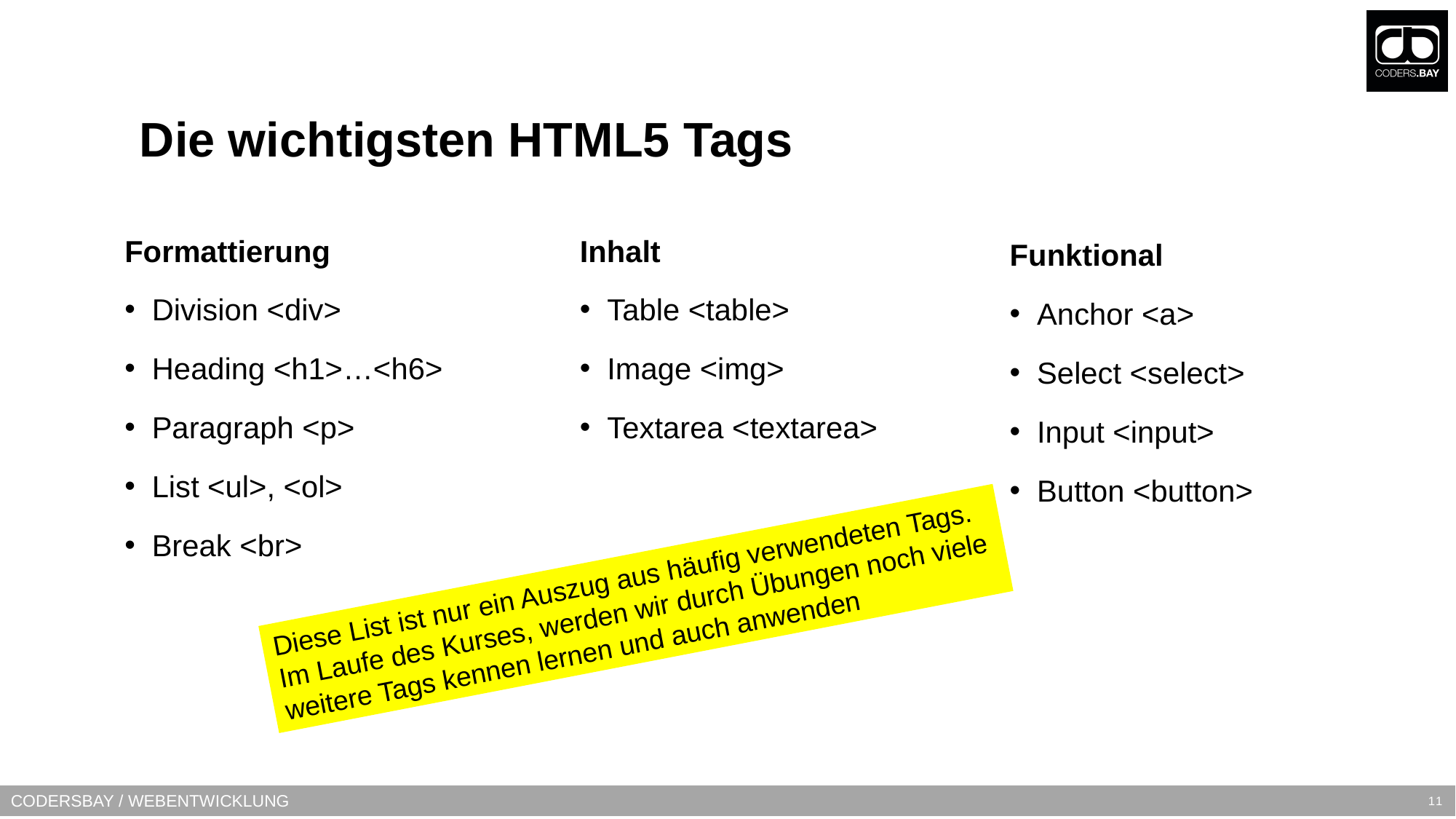

# Die wichtigsten HTML5 Tags
Inhalt
Table <table>
Image <img>
Textarea <textarea>

Formattierung
Division <div>
Heading <h1>…<h6>
Paragraph <p>
List <ul>, <ol>
Break <br>

Funktional
Anchor <a>
Select <select>
Input <input>
Button <button>

Diese List ist nur ein Auszug aus häufig verwendeten Tags. Im Laufe des Kurses, werden wir durch Übungen noch viele weitere Tags kennen lernen und auch anwenden